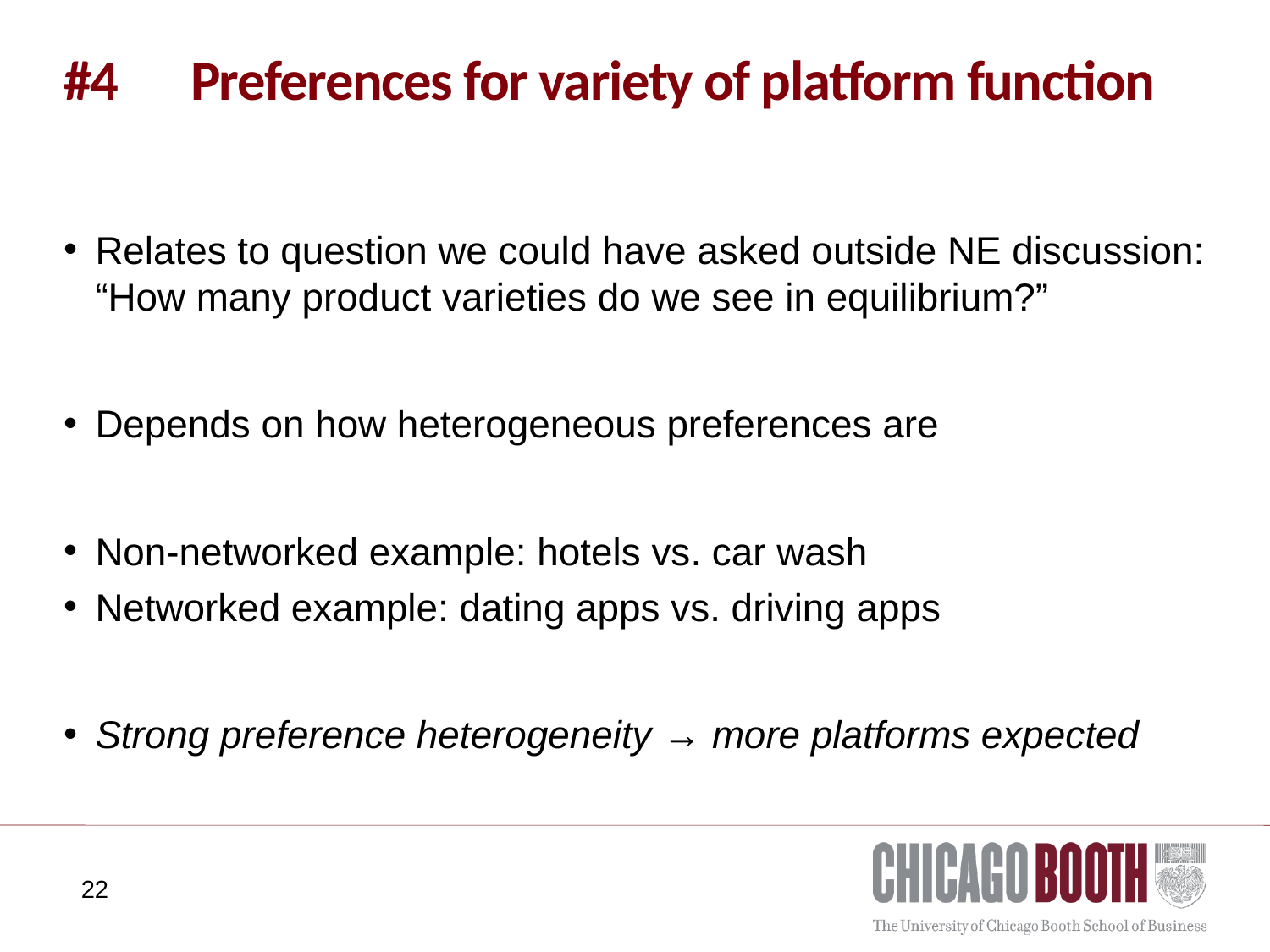

# #4 	Preferences for variety of platform function

Relates to question we could have asked outside NE discussion: “How many product varieties do we see in equilibrium?”

Depends on how heterogeneous preferences are

Non-networked example: hotels vs. car wash
Networked example: dating apps vs. driving apps

Strong preference heterogeneity → more platforms expected